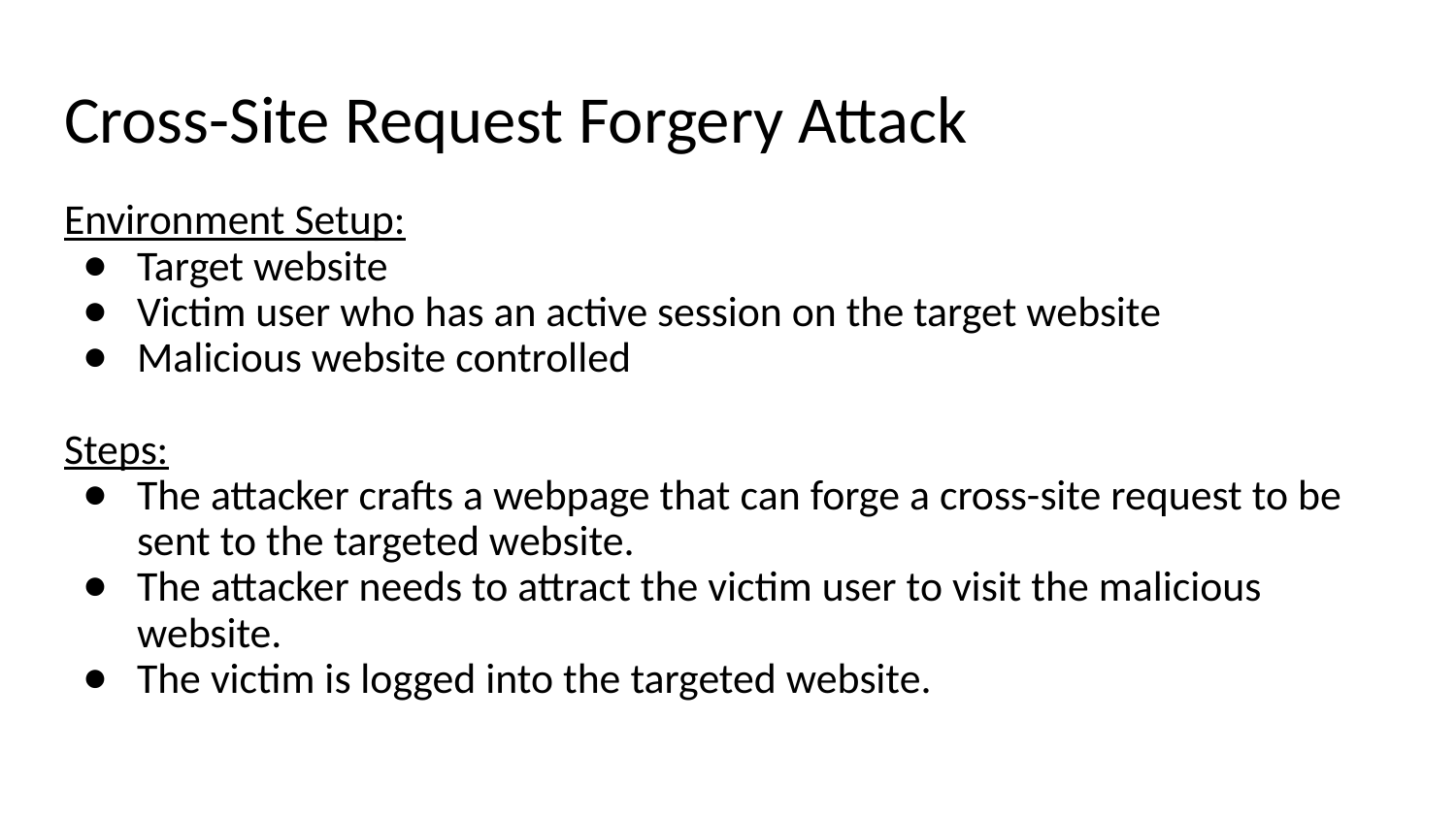

# Cross-Site Request Forgery Attack
Environment Setup:
Target website
Victim user who has an active session on the target website
Malicious website controlled

Steps:
The attacker crafts a webpage that can forge a cross-site request to be sent to the targeted website.
The attacker needs to attract the victim user to visit the malicious website.
The victim is logged into the targeted website.